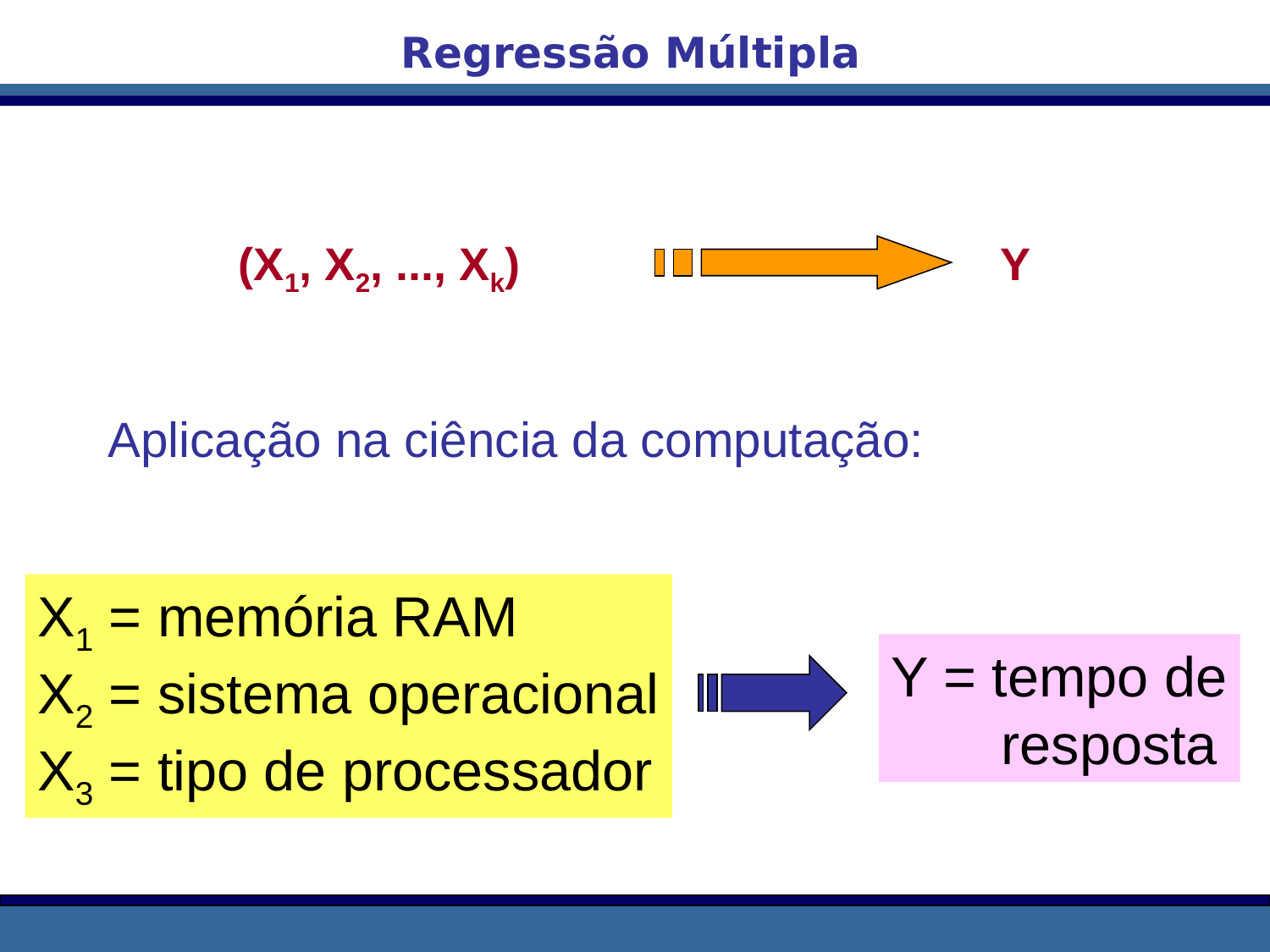

Regressão Múltipla
# (X1, X2, ..., Xk)				Y

Aplicação na ciência da computação:
X1 = memória RAM
X2 = sistema operacional
X3 = tipo de processador
Y = tempo de
       resposta